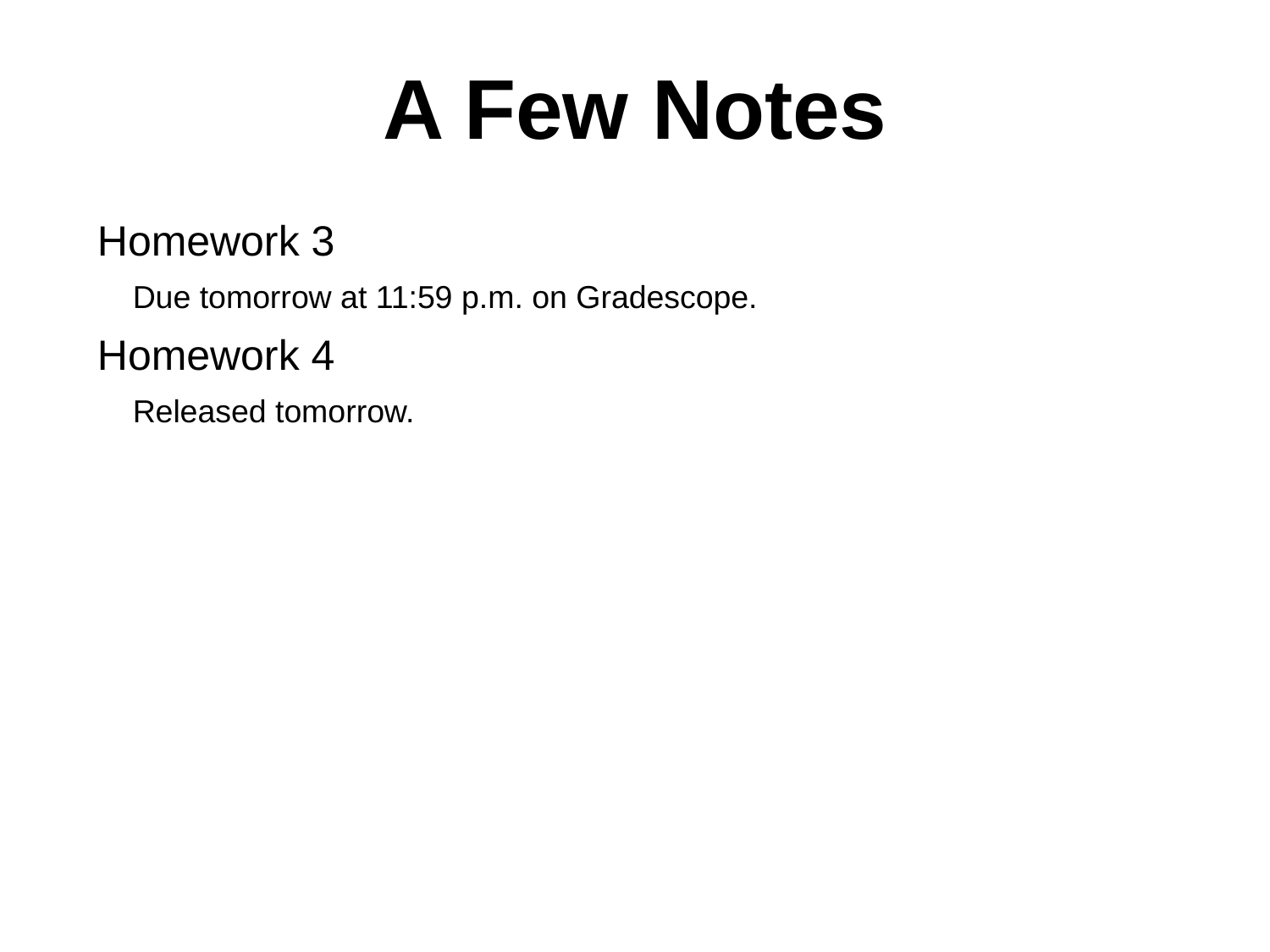

A Few Notes
Homework 3

    Due tomorrow at 11:59 p.m. on Gradescope.

Homework 4

    Released tomorrow.